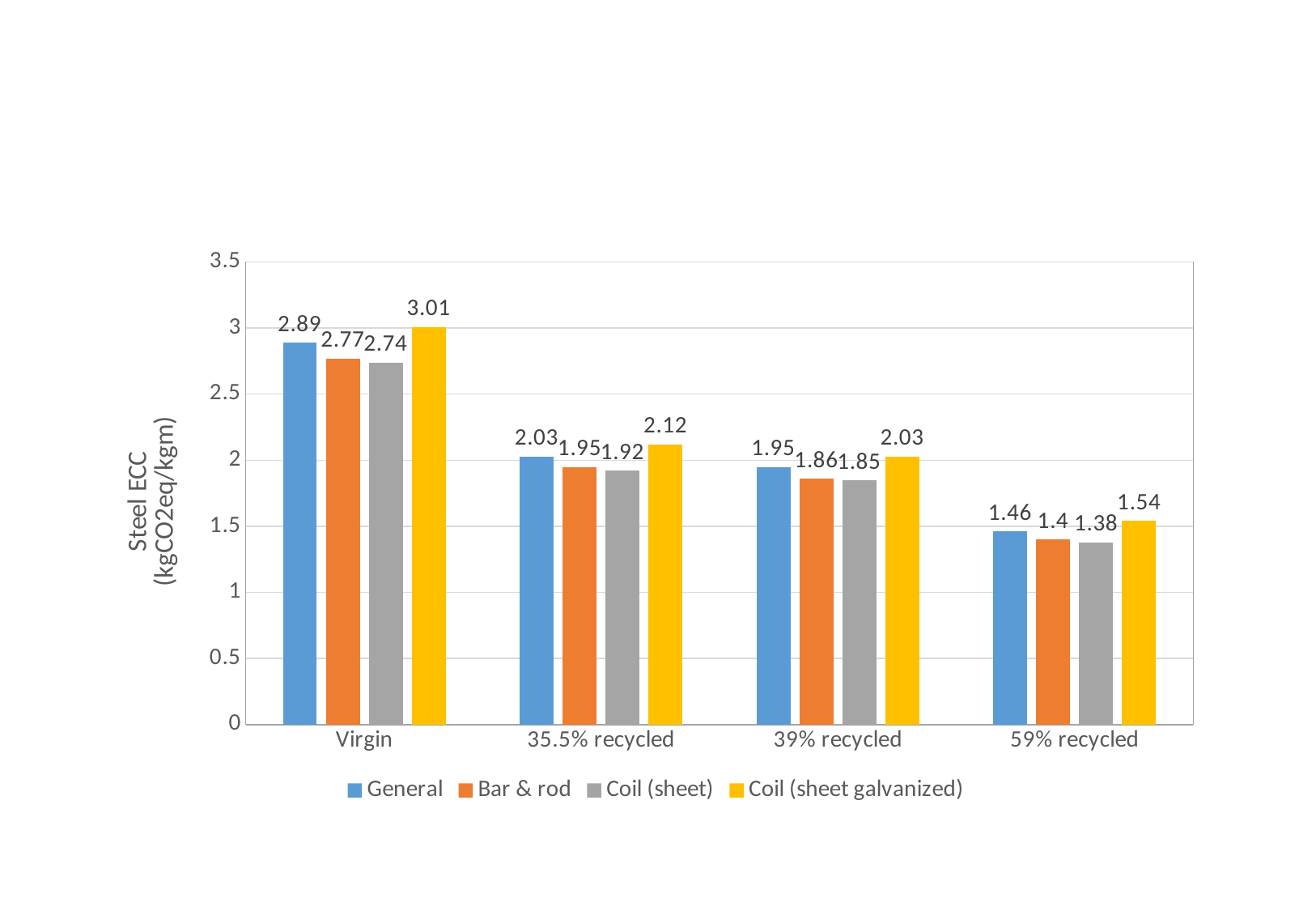

### Chart

| Category | General | Bar & rod | Coil (sheet) | Coil (sheet galvanized) |
|---|---|---|---|---|
| Virgin | 2.89 | 2.77 | 2.74 | 3.01 |
| 35.5% recycled | 2.03 | 1.95 | 1.92 | 2.12 |
| 39% recycled | 1.95 | 1.86 | 1.85 | 2.03 |
| 59% recycled | 1.46 | 1.4 | 1.38 | 1.54 |